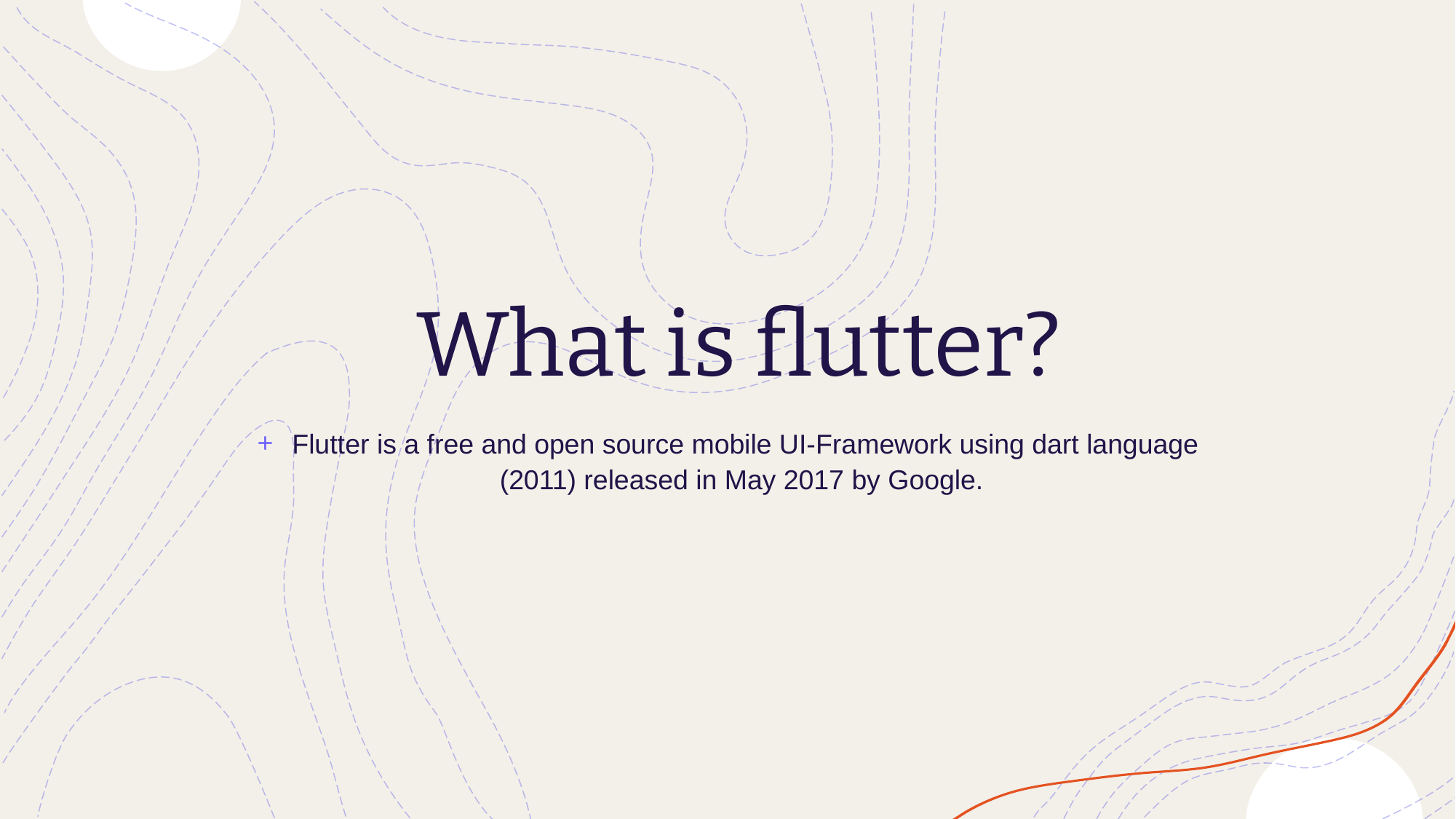

# What is flutter?

 Flutter is a free and open source mobile UI-Framework using dart language (2011) released in May 2017 by Google.